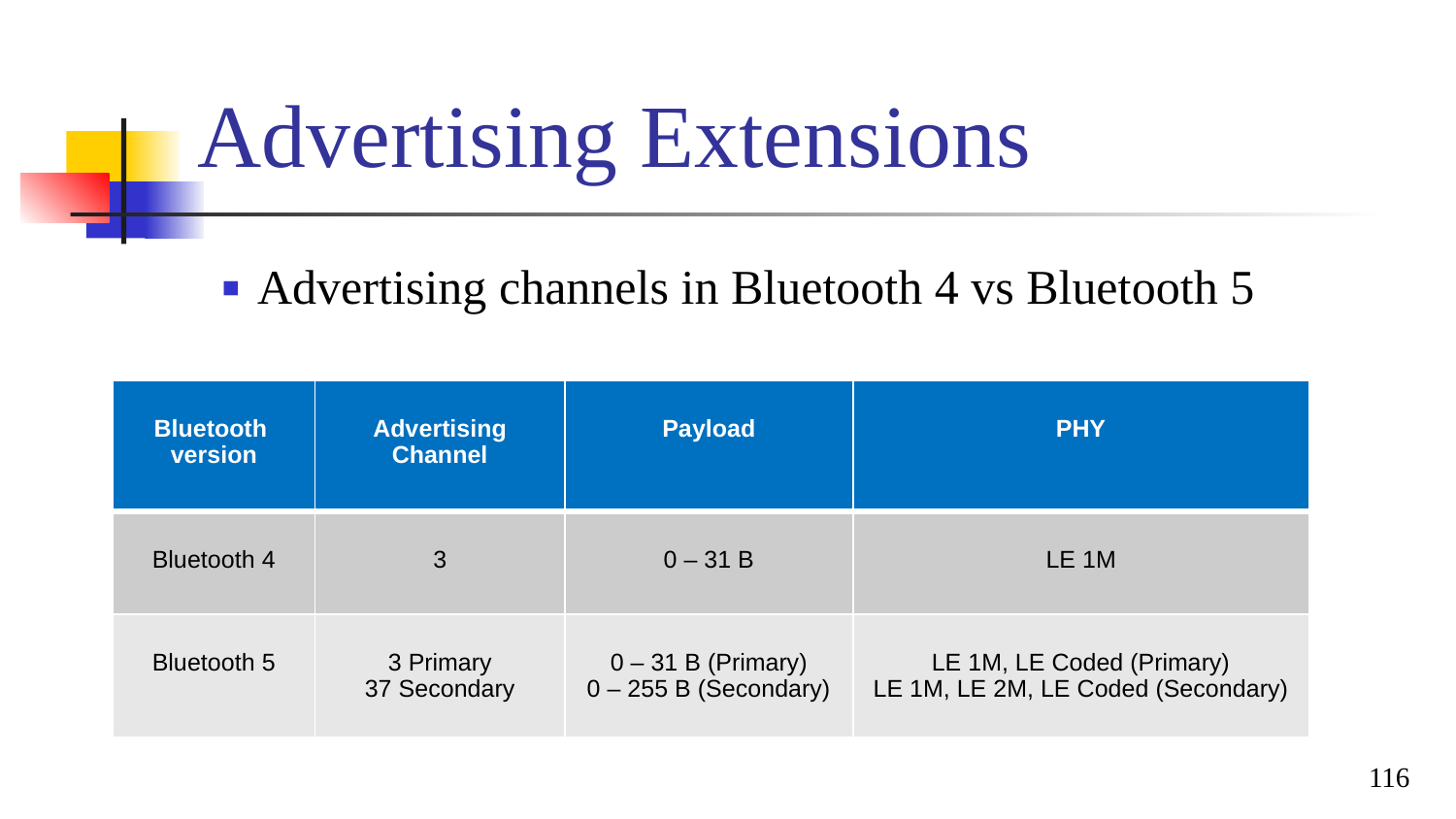

# Advertising Extensions
Advertising channels in Bluetooth 4 vs Bluetooth 5
| Bluetooth version | Advertising Channel | Payload | PHY |
| --- | --- | --- | --- |
| Bluetooth 4 | 3 | 0 – 31 B | LE 1M |
| Bluetooth 5 | 3 Primary 37 Secondary | 0 – 31 B (Primary) 0 – 255 B (Secondary) | LE 1M, LE Coded (Primary) LE 1M, LE 2M, LE Coded (Secondary) |
116